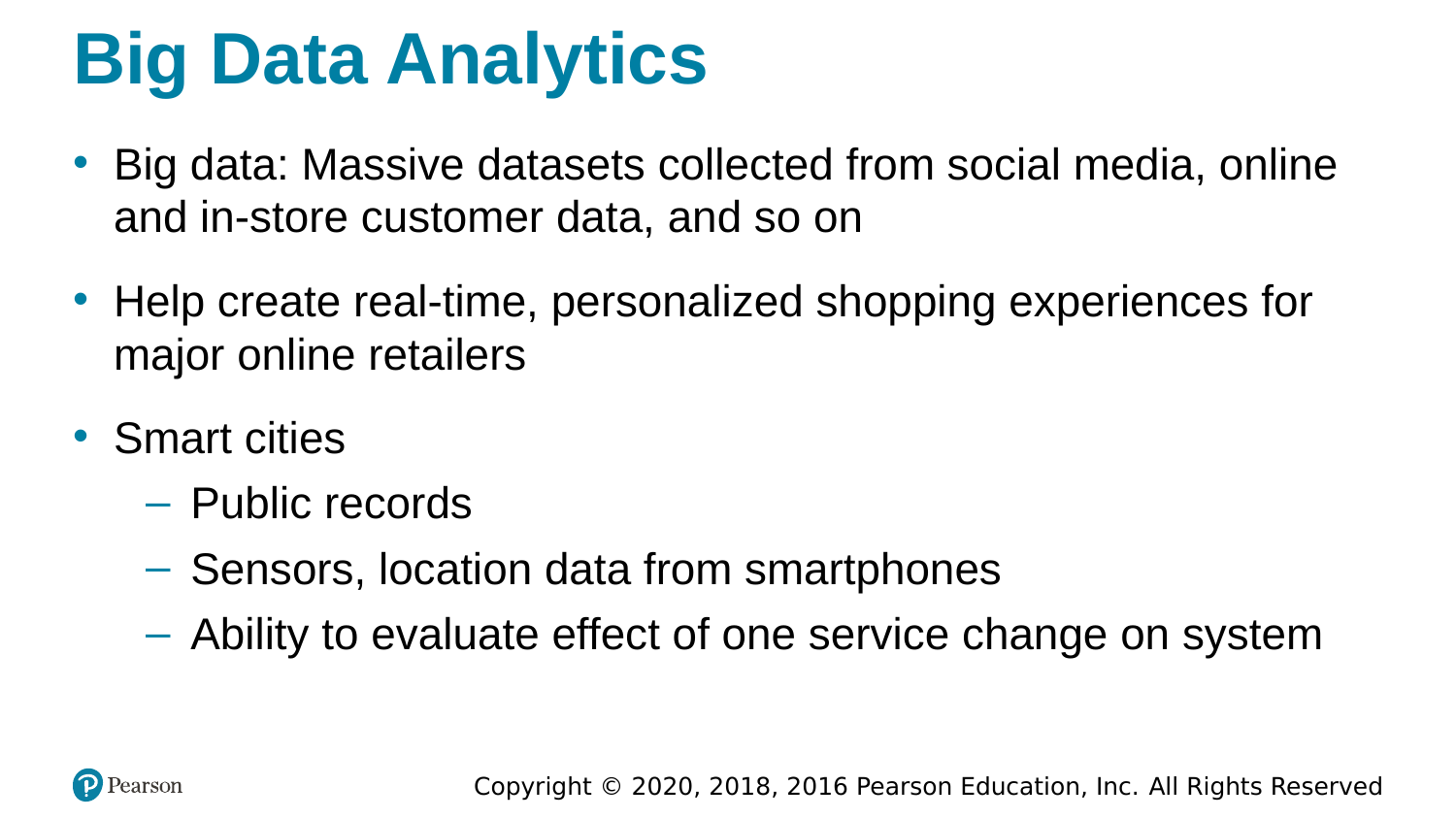

# Big Data Analytics
Big data: Massive datasets collected from social media, online and in-store customer data, and so on
Help create real-time, personalized shopping experiences for major online retailers
Smart cities
Public records
Sensors, location data from smartphones
Ability to evaluate effect of one service change on system